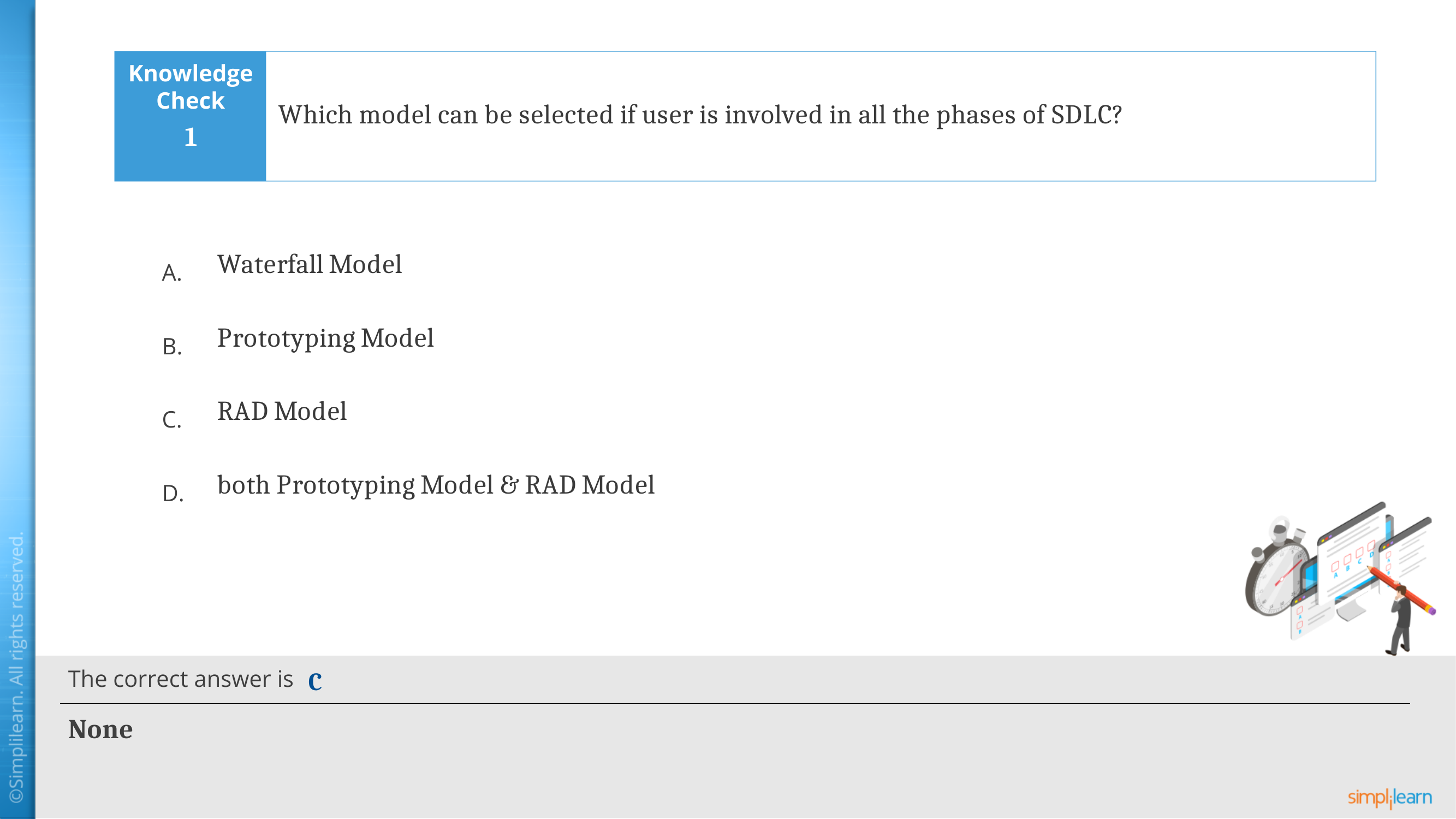

Which model can be selected if user is involved in all the phases of SDLC?
1
Waterfall Model
Prototyping Model
RAD Model
both Prototyping Model & RAD Model
C
None